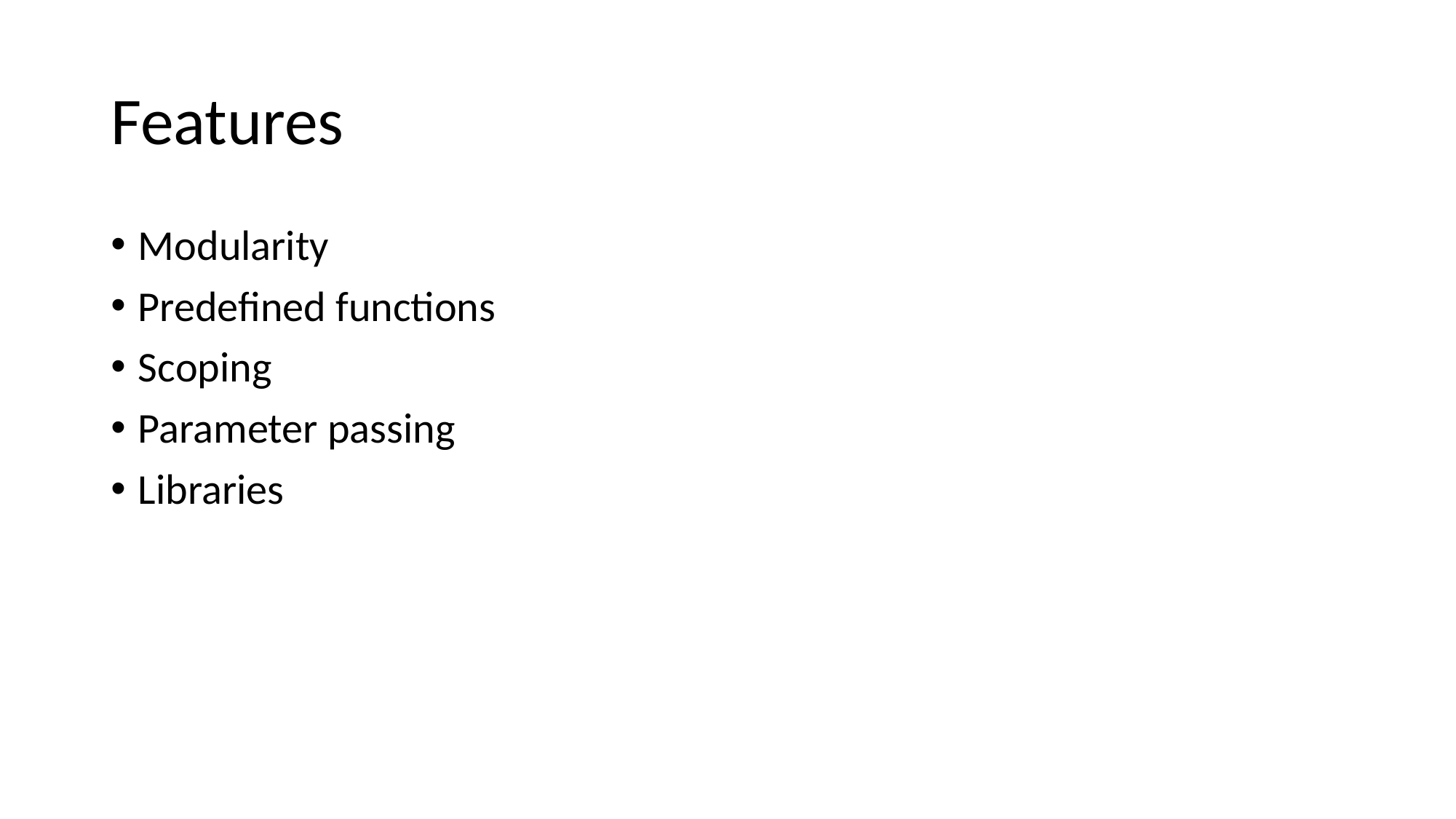

# Features
Modularity
Predefined functions
Scoping
Parameter passing
Libraries